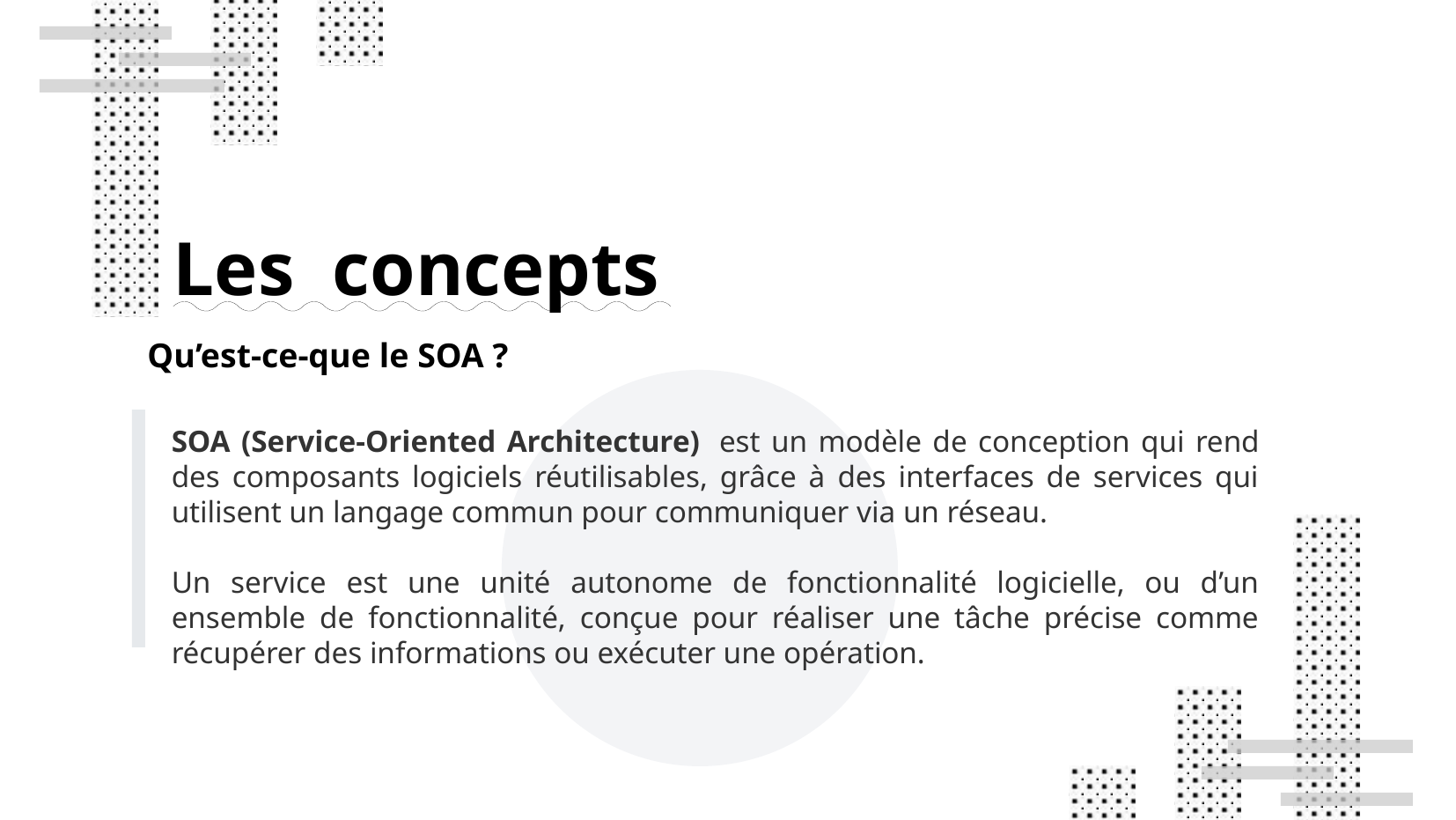

Les  concepts
Qu’est-ce-que le SOA ?

SOA (Service-Oriented Architecture)  est un modèle de conception qui rend des composants logiciels réutilisables, grâce à des interfaces de services qui utilisent un langage commun pour communiquer via un réseau.

Un service est une unité autonome de fonctionnalité logicielle, ou d’un ensemble de fonctionnalité, conçue pour réaliser une tâche précise comme récupérer des informations ou exécuter une opération.